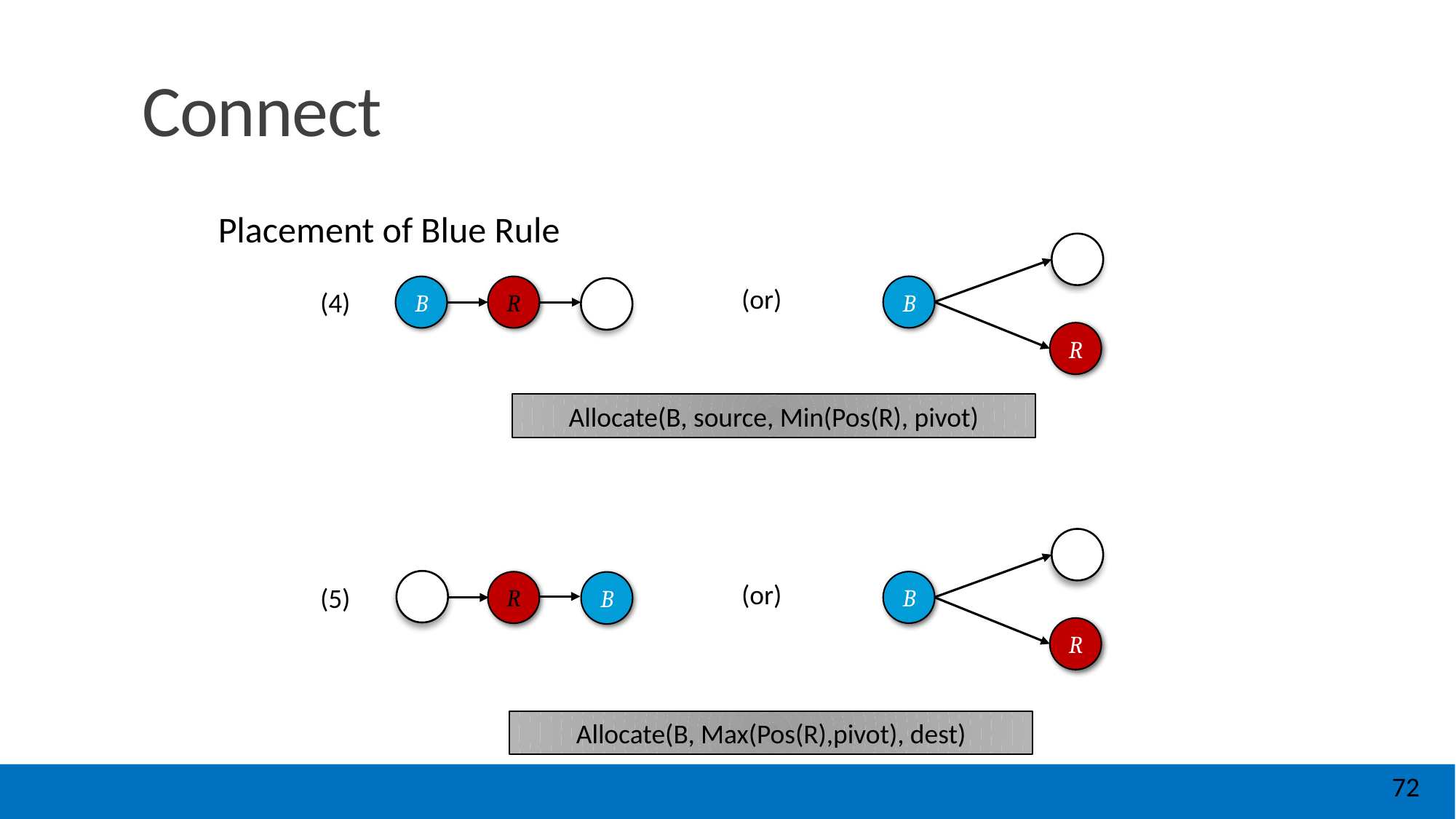

72
# Connect
Placement of Blue Rule

B
R
(or)
B
R

(4)
Allocate(B, source, Min(Pos(R), pivot)

B
R

R
B
(or)
(5)
Allocate(B, Max(Pos(R),pivot), dest)